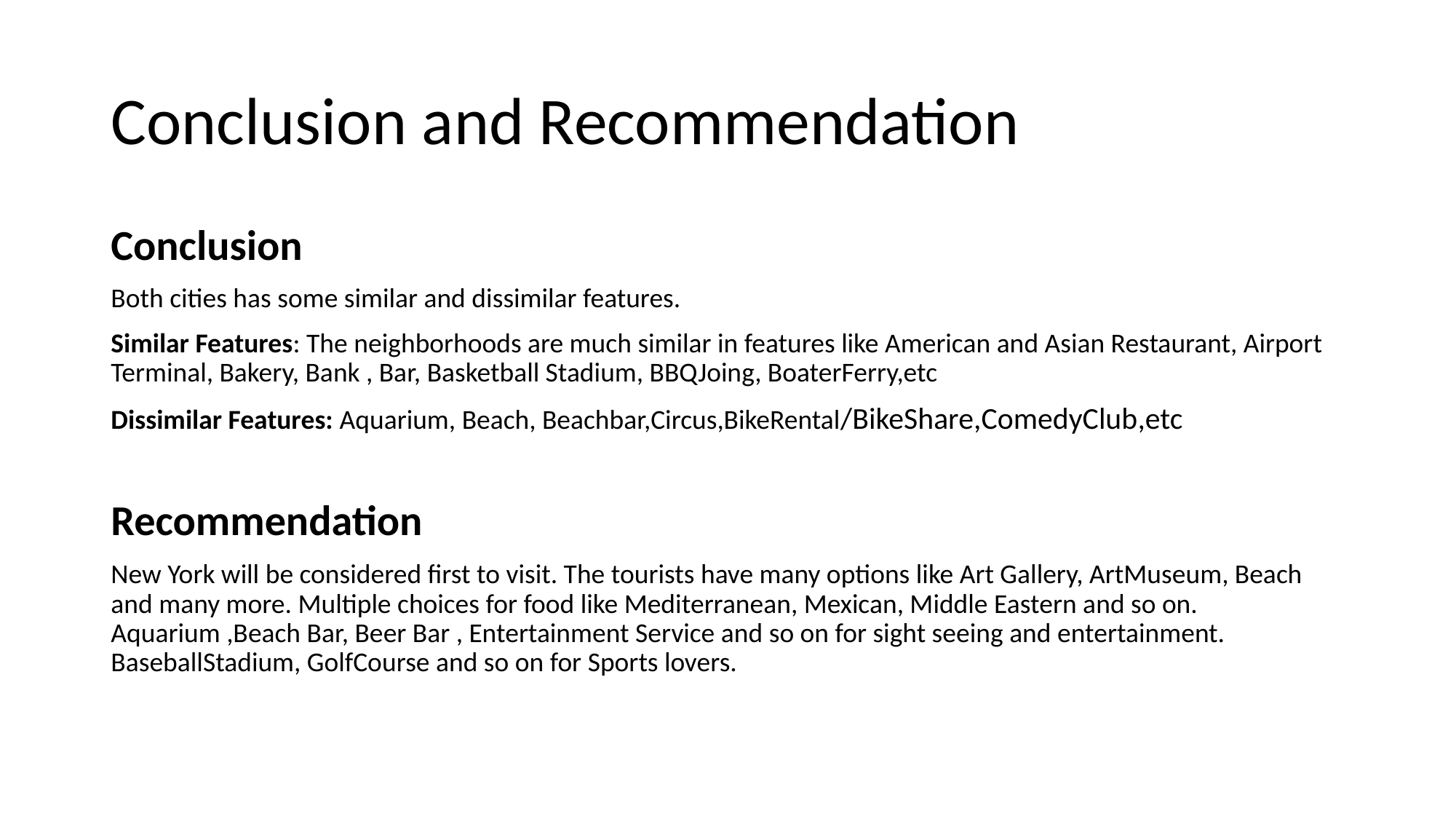

# Conclusion and Recommendation
Conclusion
Both cities has some similar and dissimilar features.
Similar Features: The neighborhoods are much similar in features like American and Asian Restaurant, Airport Terminal, Bakery, Bank , Bar, Basketball Stadium, BBQJoing, BoaterFerry,etc
Dissimilar Features: Aquarium, Beach, Beachbar,Circus,BikeRental/BikeShare,ComedyClub,etc

Recommendation
New York will be considered first to visit. The tourists have many options like Art Gallery, ArtMuseum, Beach and many more. Multiple choices for food like Mediterranean, Mexican, Middle Eastern and so on. Aquarium ,Beach Bar, Beer Bar , Entertainment Service and so on for sight seeing and entertainment. BaseballStadium, GolfCourse and so on for Sports lovers.